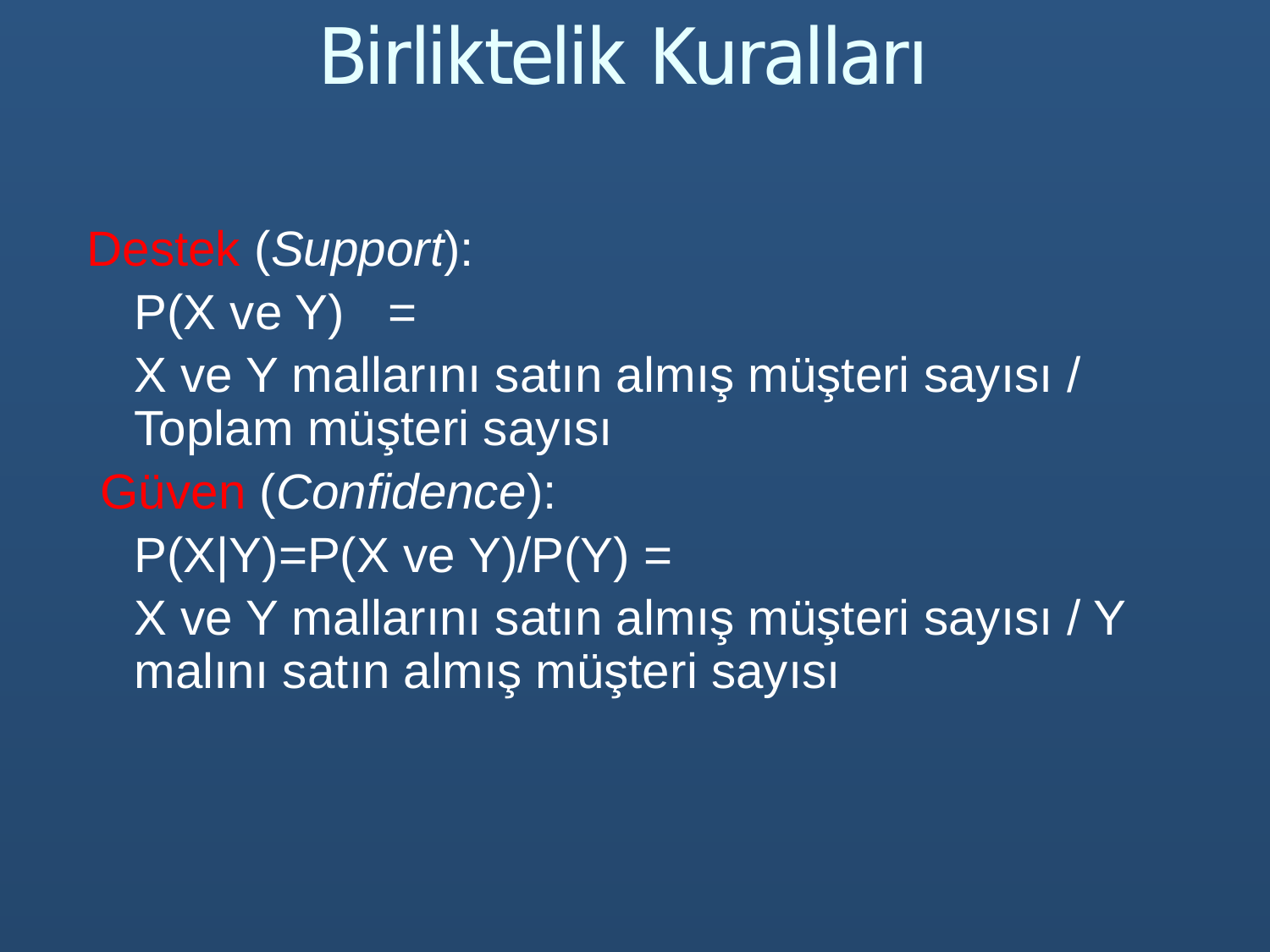

# Birliktelik Kuralları

Destek (Support):
	P(X ve Y)	=
	X ve Y mallarını satın almış müşteri sayısı / Toplam müşteri sayısı
 Güven (Confidence):
	P(X|Y)=P(X ve Y)/P(Y) =
	X ve Y mallarını satın almış müşteri sayısı / Y malını satın almış müşteri sayısı